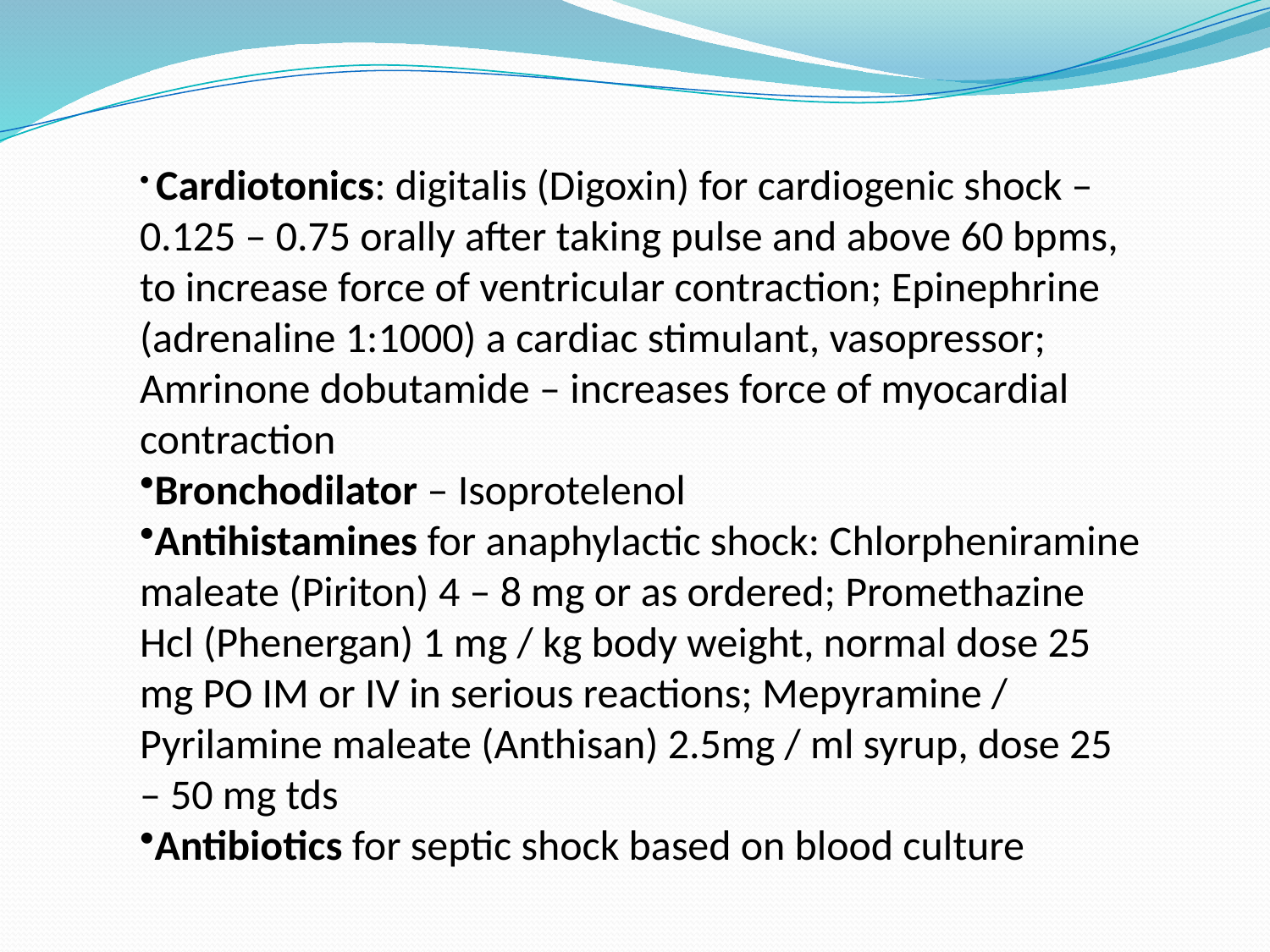

Cardiotonics: digitalis (Digoxin) for cardiogenic shock – 0.125 – 0.75 orally after taking pulse and above 60 bpms, to increase force of ventricular contraction; Epinephrine (adrenaline 1:1000) a cardiac stimulant, vasopressor;  Amrinone dobutamide – increases force of myocardial contraction
Bronchodilator – Isoprotelenol
Antihistamines for anaphylactic shock: Chlorpheniramine maleate (Piriton) 4 – 8 mg or as ordered; Promethazine Hcl (Phenergan) 1 mg / kg body weight, normal dose 25 mg PO IM or IV in serious reactions; Mepyramine / Pyrilamine maleate (Anthisan) 2.5mg / ml syrup, dose 25 – 50 mg tds
Antibiotics for septic shock based on blood culture